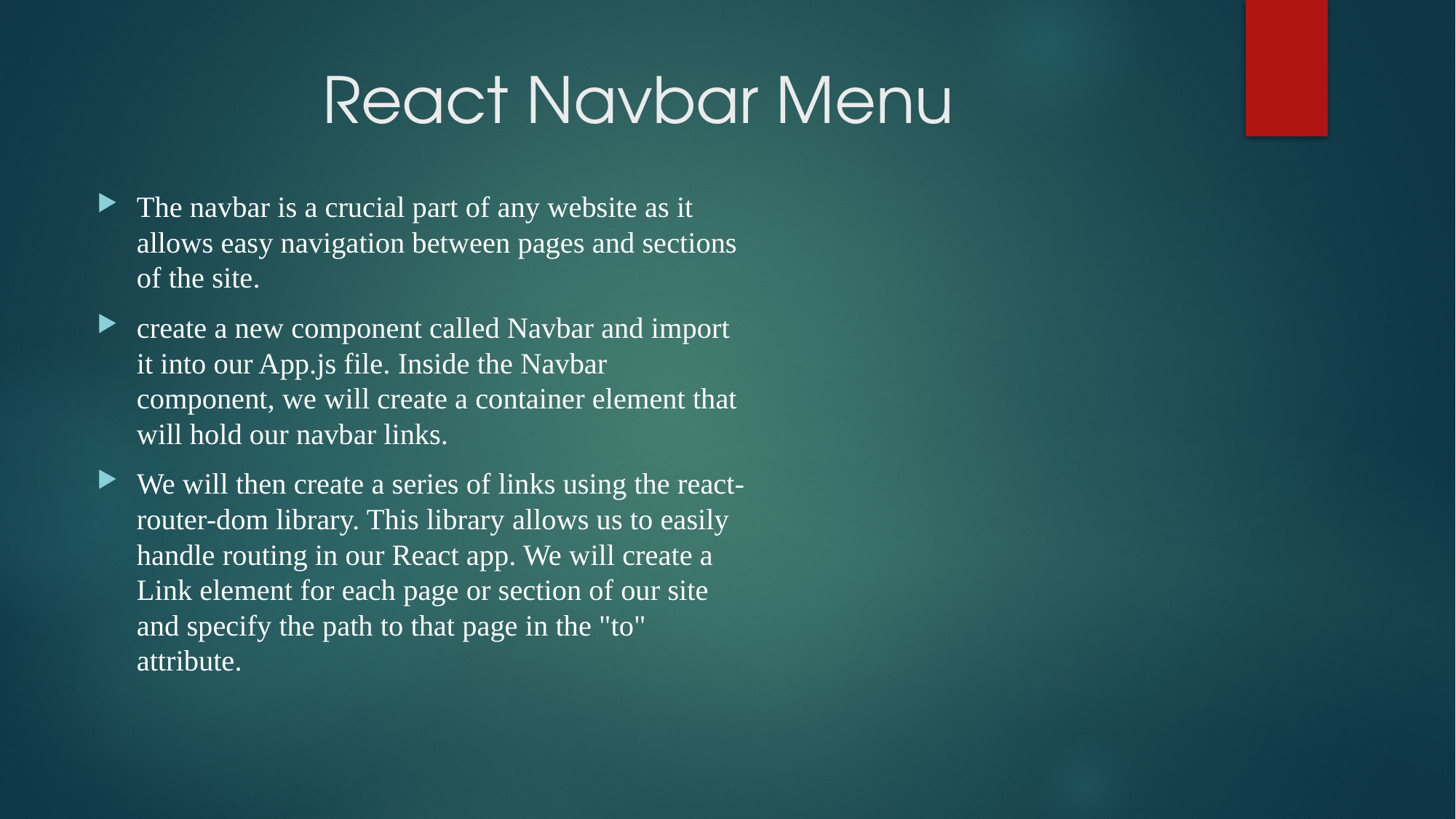

# React Navbar Menu
The navbar is a crucial part of any website as it allows easy navigation between pages and sections of the site.
create a new component called Navbar and import it into our App.js file. Inside the Navbar component, we will create a container element that will hold our navbar links.
We will then create a series of links using the react-router-dom library. This library allows us to easily handle routing in our React app. We will create a Link element for each page or section of our site and specify the path to that page in the "to" attribute.